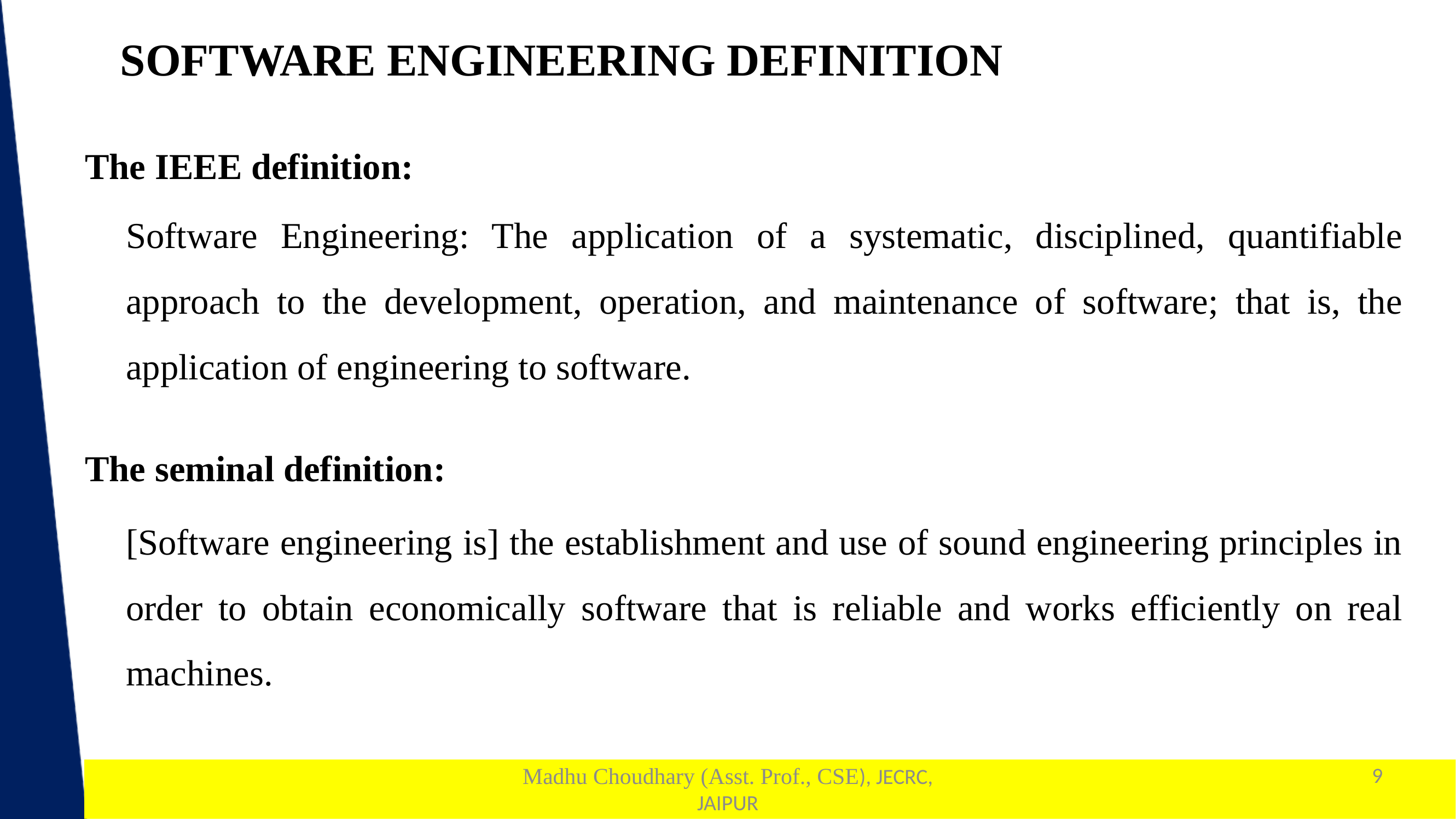

SOFTWARE ENGINEERING DEFINITION
The IEEE definition:
Software Engineering: The application of a systematic, disciplined, quantifiable approach to the development, operation, and maintenance of software; that is, the application of engineering to software.

The seminal definition:
[Software engineering is] the establishment and use of sound engineering principles in order to obtain economically software that is reliable and works efficiently on real machines.

.

Madhu Choudhary (Asst. Prof., CSE), JECRC, JAIPUR
9
1